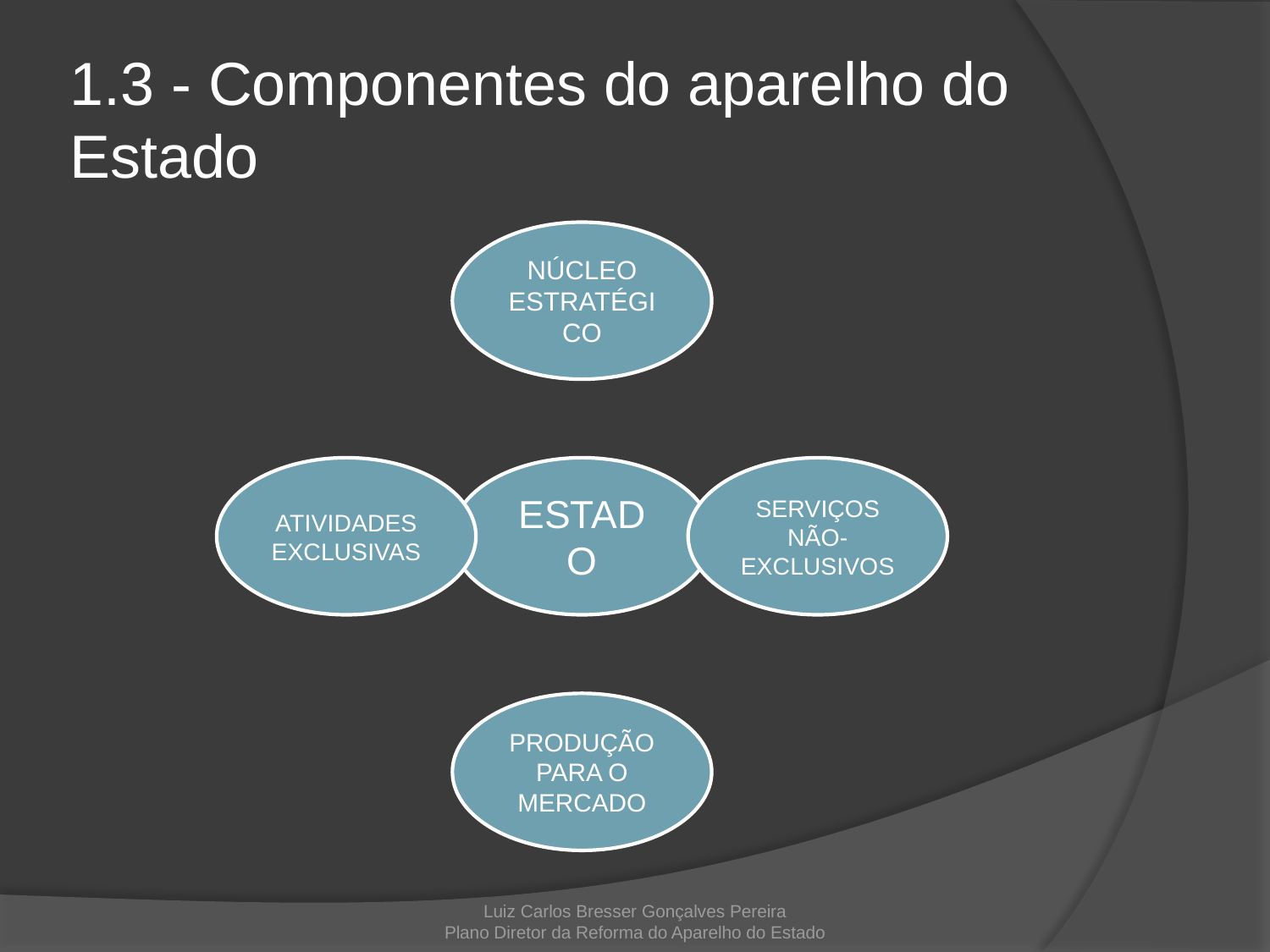

# 1.3 - Componentes do aparelho do Estado
ESTADO
NÚCLEO ESTRATÉGICO
SERVIÇOS NÃO-EXCLUSIVOS
PRODUÇÃO PARA O MERCADO
ATIVIDADES EXCLUSIVAS
Luiz Carlos Bresser Gonçalves Pereira
Plano Diretor da Reforma do Aparelho do Estado